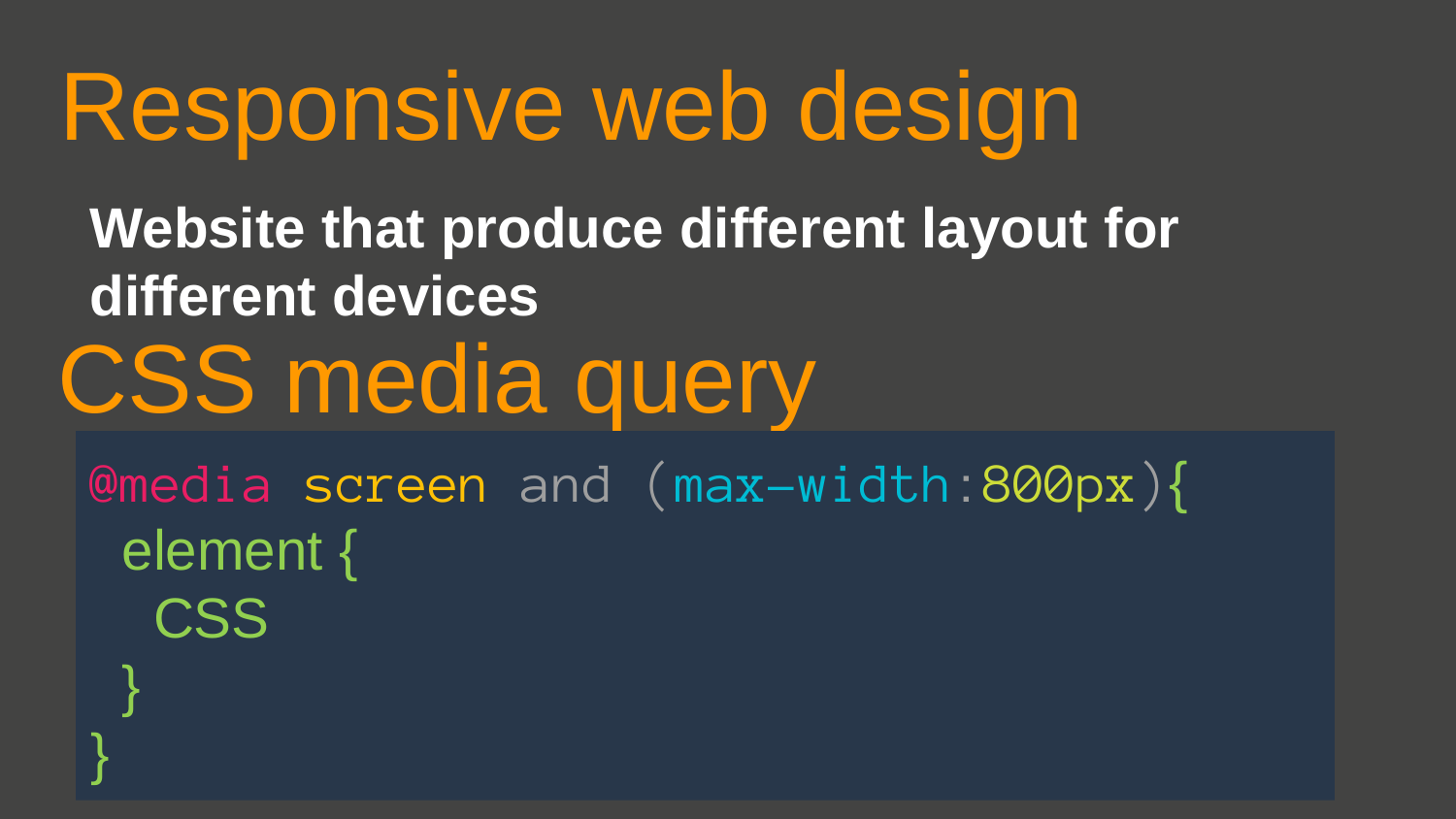

Responsive web design
Website that produce different layout for different devices

CSS media query
@media screen and (max-width:800px){
  element {
    CSS
  }
}